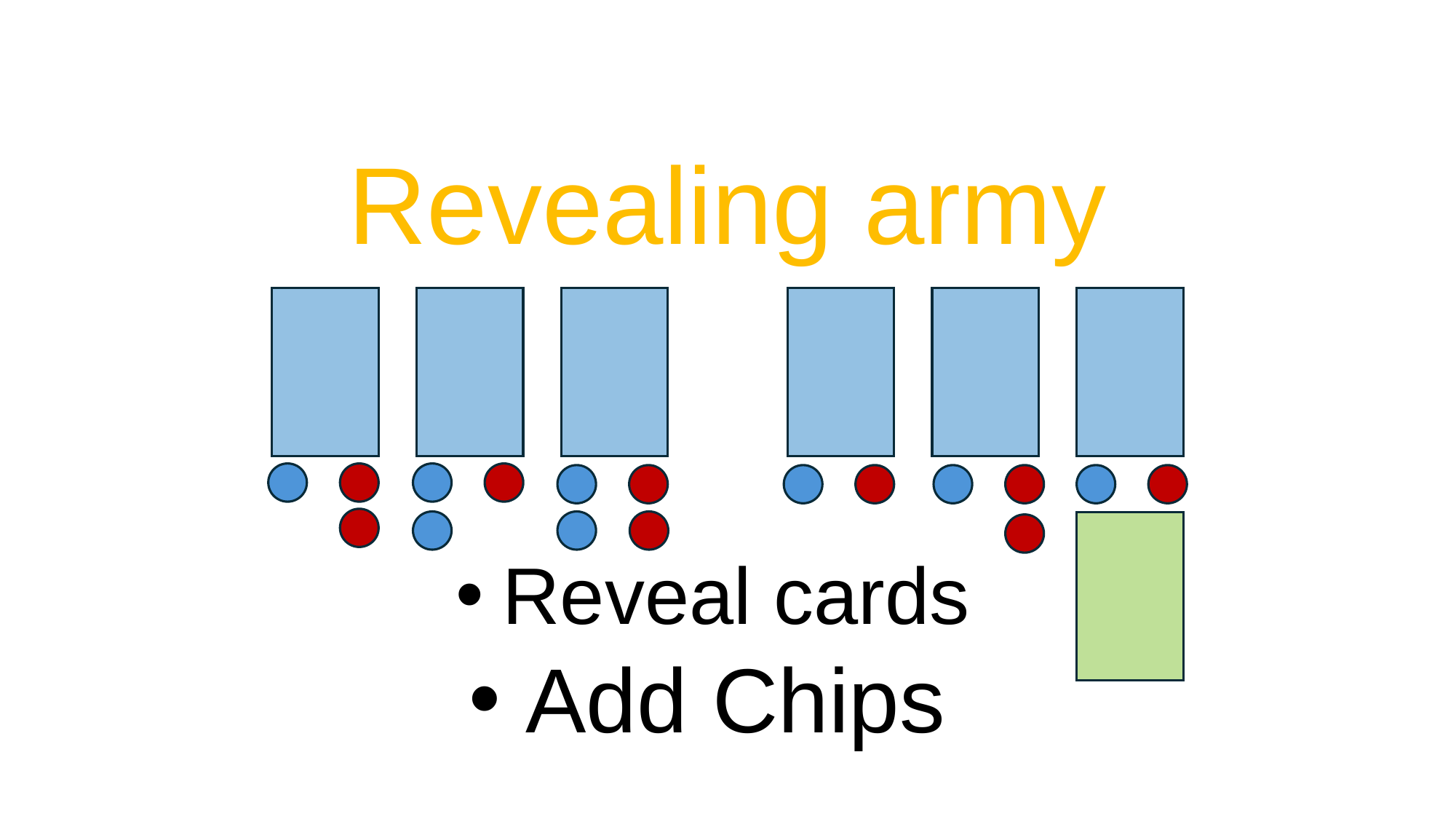

# Revealing army

 Reveal cards
 Add Chips